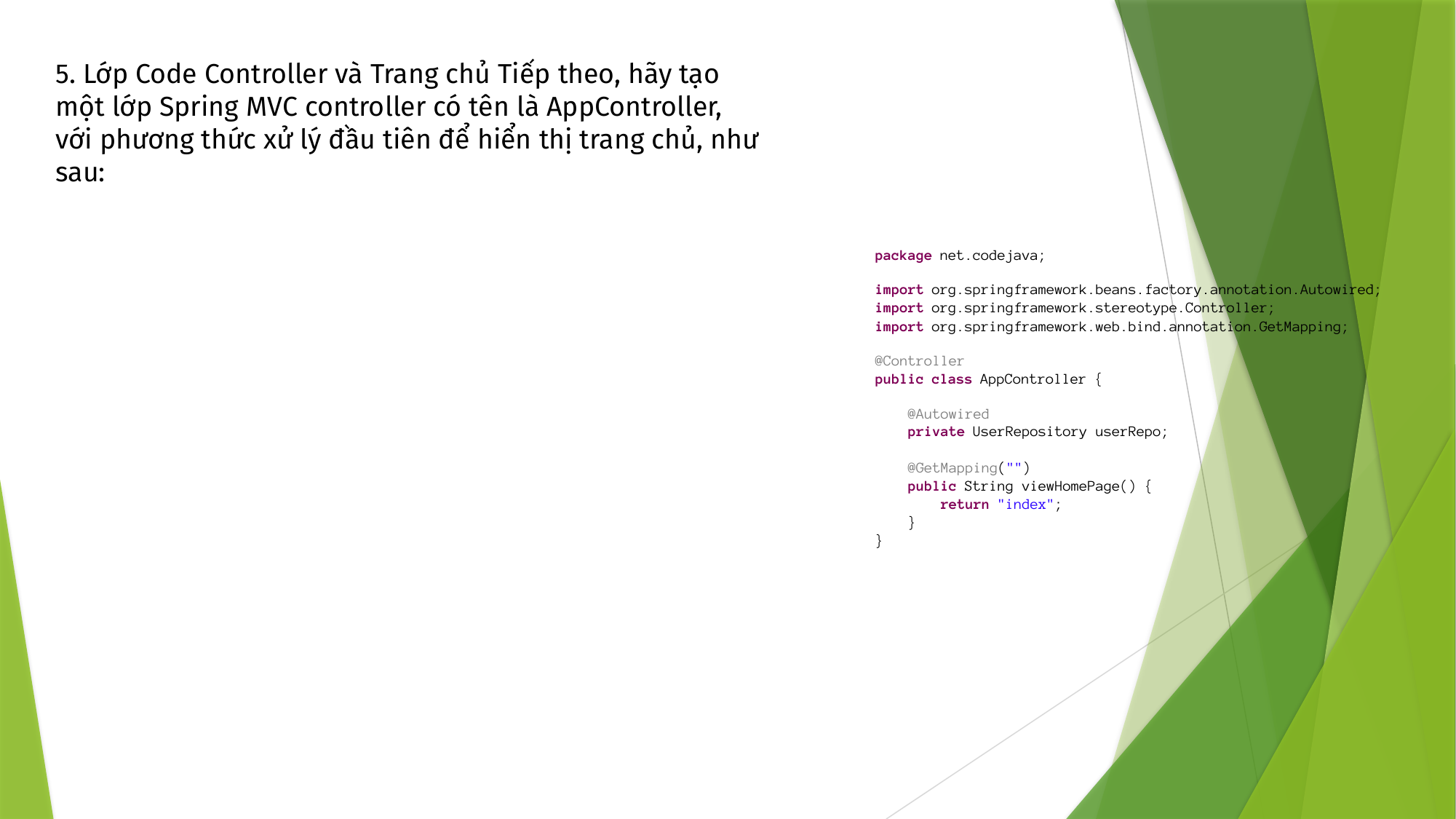

5. Lớp Code Controller và Trang chủ Tiếp theo, hãy tạo một lớp Spring MVC controller có tên là AppController, với phương thức xử lý đầu tiên để hiển thị trang chủ, như sau:
package net.codejava;

import org.springframework.beans.factory.annotation.Autowired;
import org.springframework.stereotype.Controller;
import org.springframework.web.bind.annotation.GetMapping;

@Controller
public class AppController {

    @Autowired
    private UserRepository userRepo;

    @GetMapping("")
    public String viewHomePage() {
        return "index";
    }
}